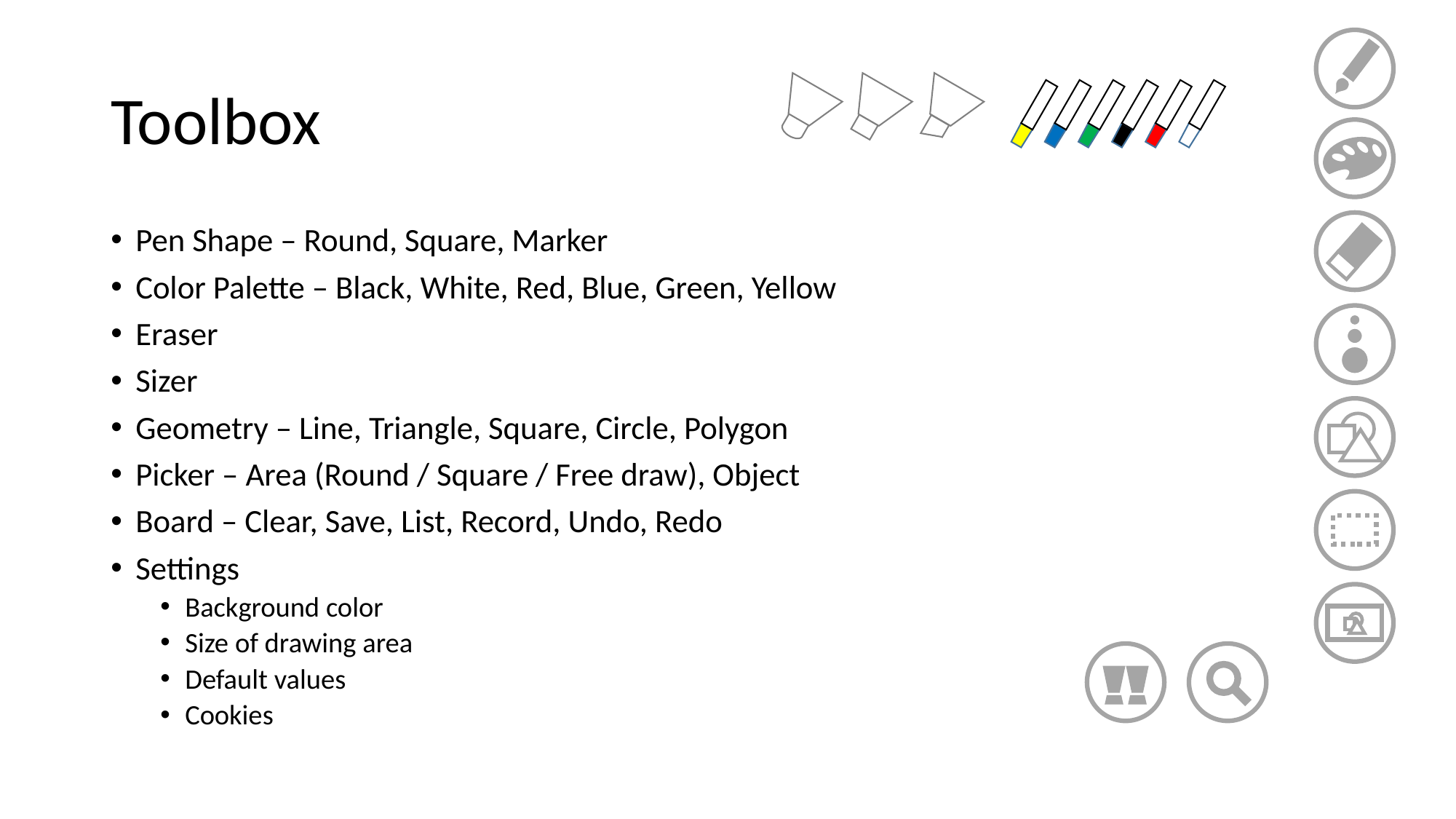

# Toolbox

Pen Shape – Round, Square, Marker
Color Palette – Black, White, Red, Blue, Green, Yellow
Eraser
Sizer
Geometry – Line, Triangle, Square, Circle, Polygon
Picker – Area (Round / Square / Free draw), Object
Board – Clear, Save, List, Record, Undo, Redo
Settings
Background color
Size of drawing area
Default values
Cookies